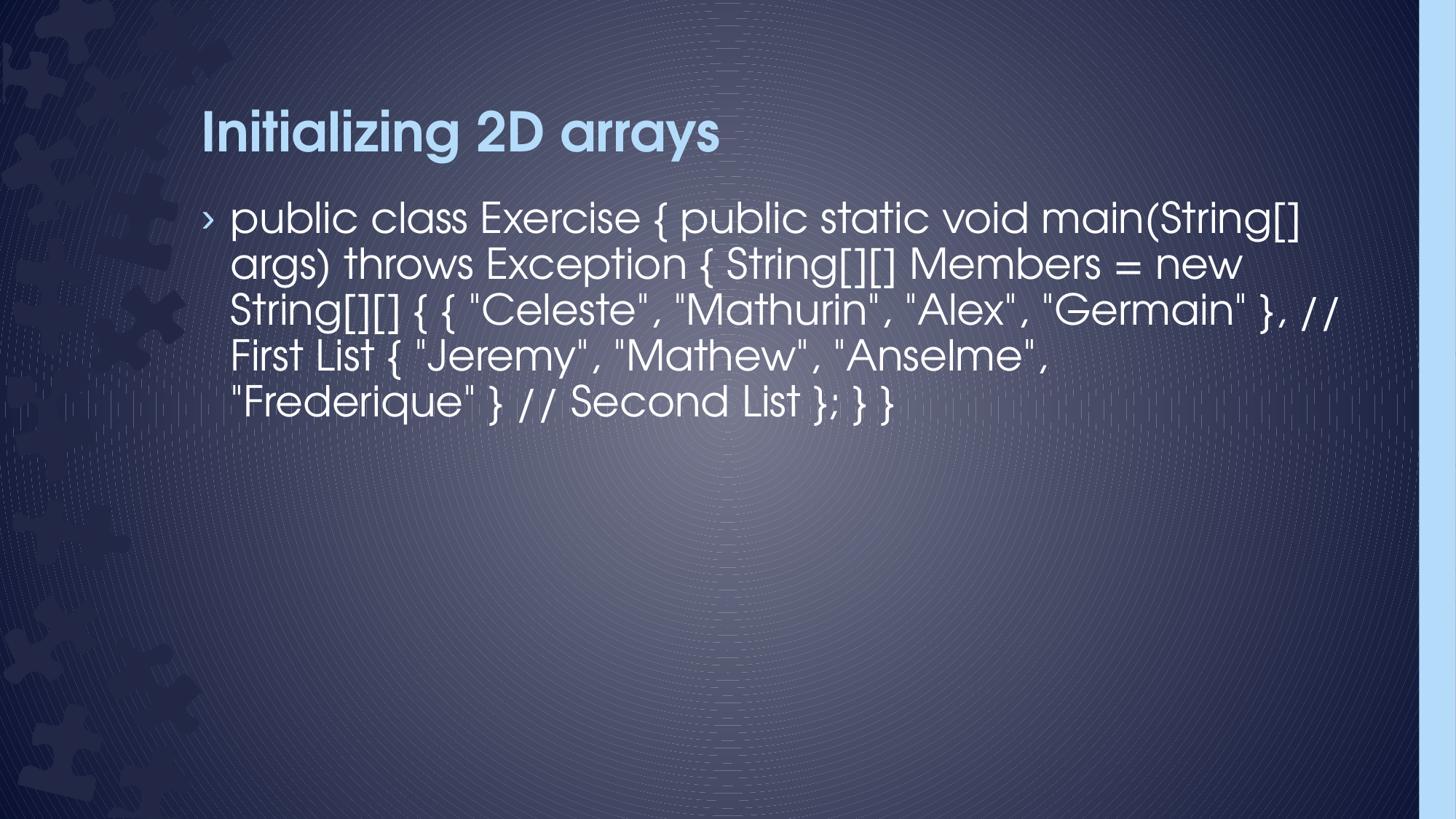

# Initializing 2D arrays
public class Exercise { public static void main(String[] args) throws Exception { String[][] Members = new String[][] { { "Celeste", "Mathurin", "Alex", "Germain" }, // First List { "Jeremy", "Mathew", "Anselme", "Frederique" } // Second List }; } }